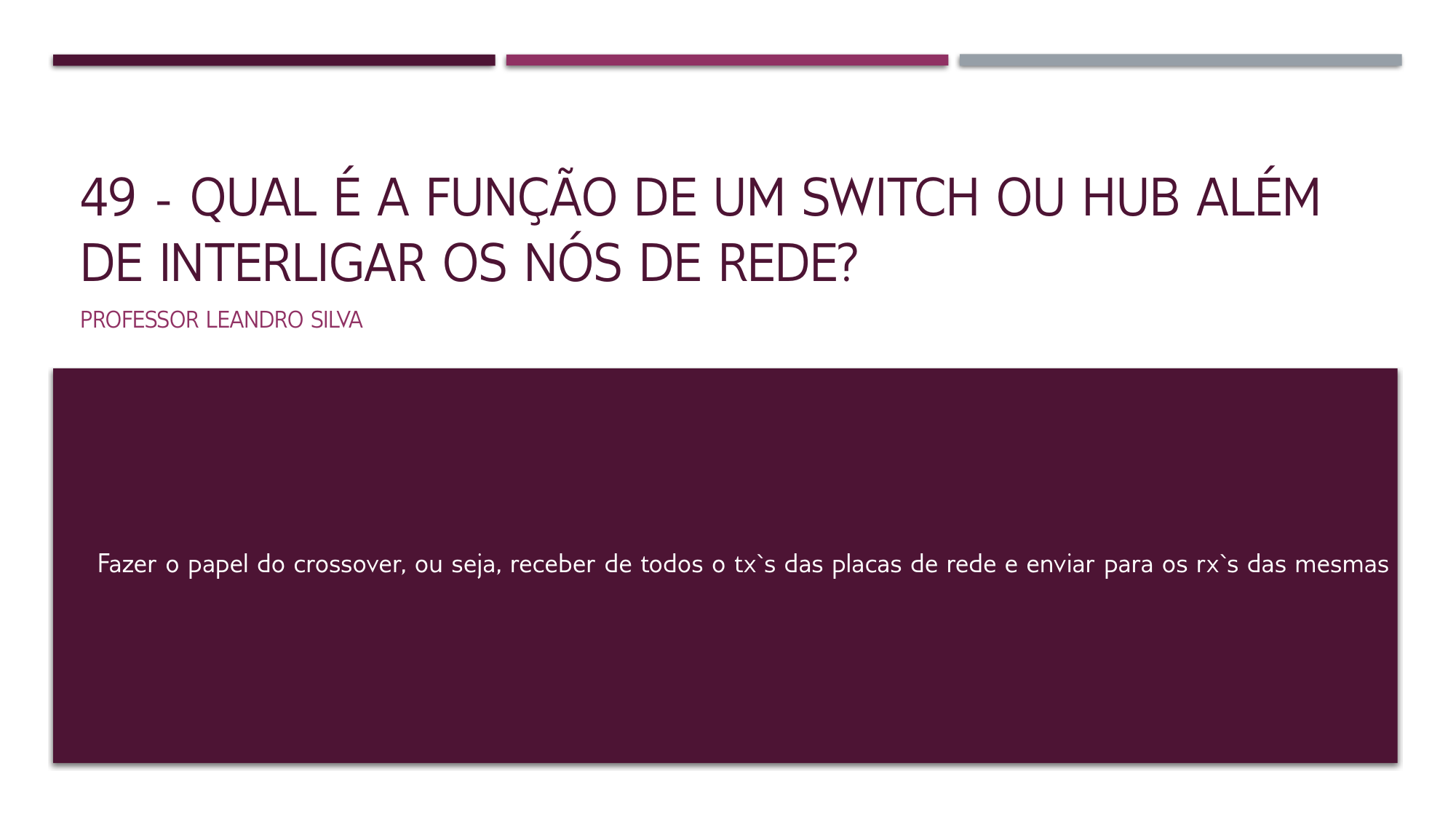

# 49 - Qual é a função de um switch ou hub além de interligar os nós de rede?
Professor Leandro Silva
Fazer o papel do crossover, ou seja, receber de todos o tx`s das placas de rede e enviar para os rx`s das mesmas